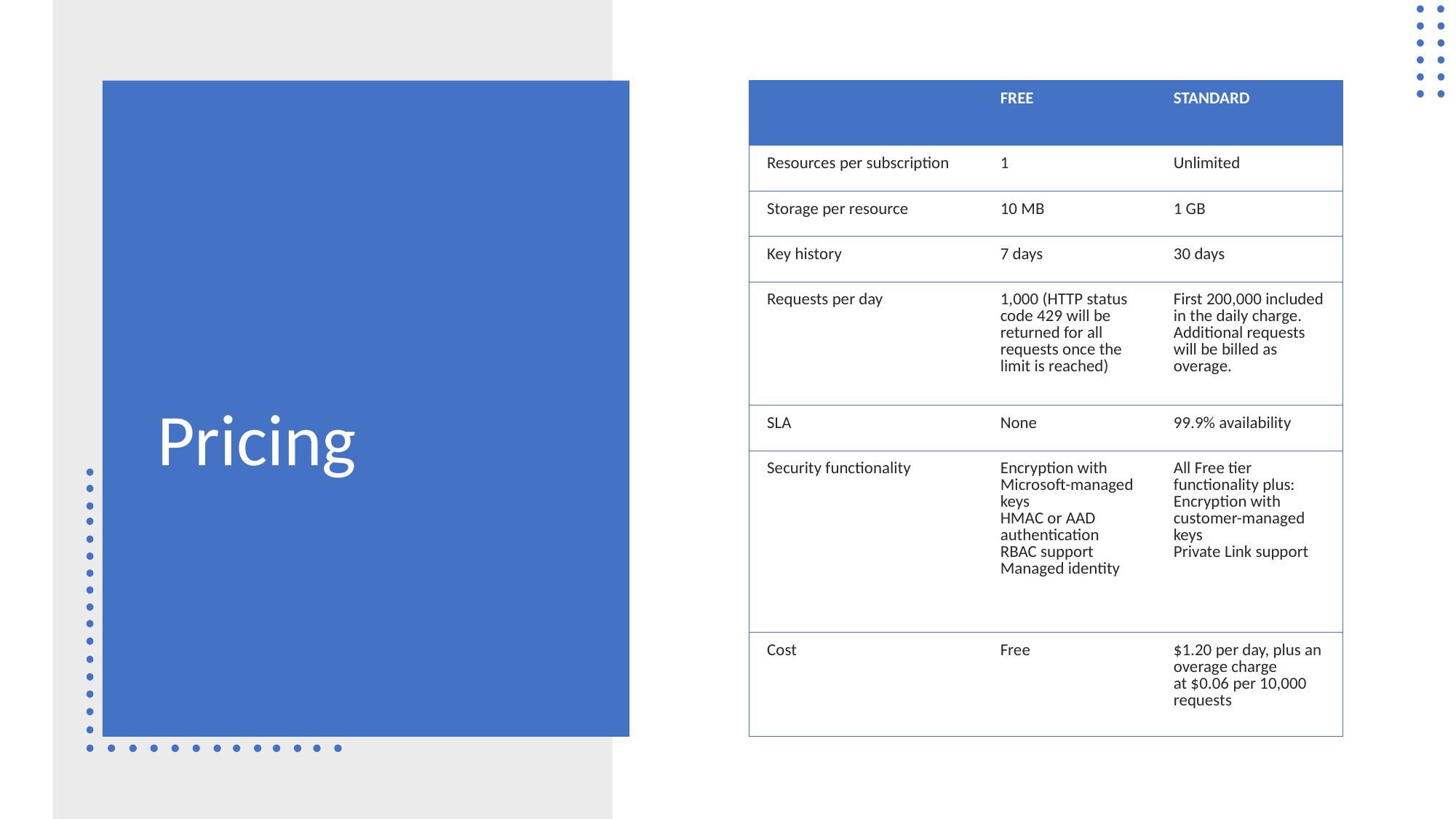

|  | FREE | STANDARD |
| --- | --- | --- |
| Resources per subscription | 1 | Unlimited |
| Storage per resource | 10 MB | 1 GB |
| Key history | 7 days | 30 days |
| Requests per day | 1,000 (HTTP status code 429 will be returned for all requests once the limit is reached) | First 200,000 included in the daily charge. Additional requests will be billed as overage. |
| SLA | None | 99.9% availability |
| Security functionality | Encryption with Microsoft-managed keys HMAC or AAD authentication RBAC support Managed identity | All Free tier functionality plus: Encryption with customer-managed keys Private Link support |
| Cost | Free | $1.20 per day, plus an overage charge at $0.06 per 10,000 requests |
# Pricing